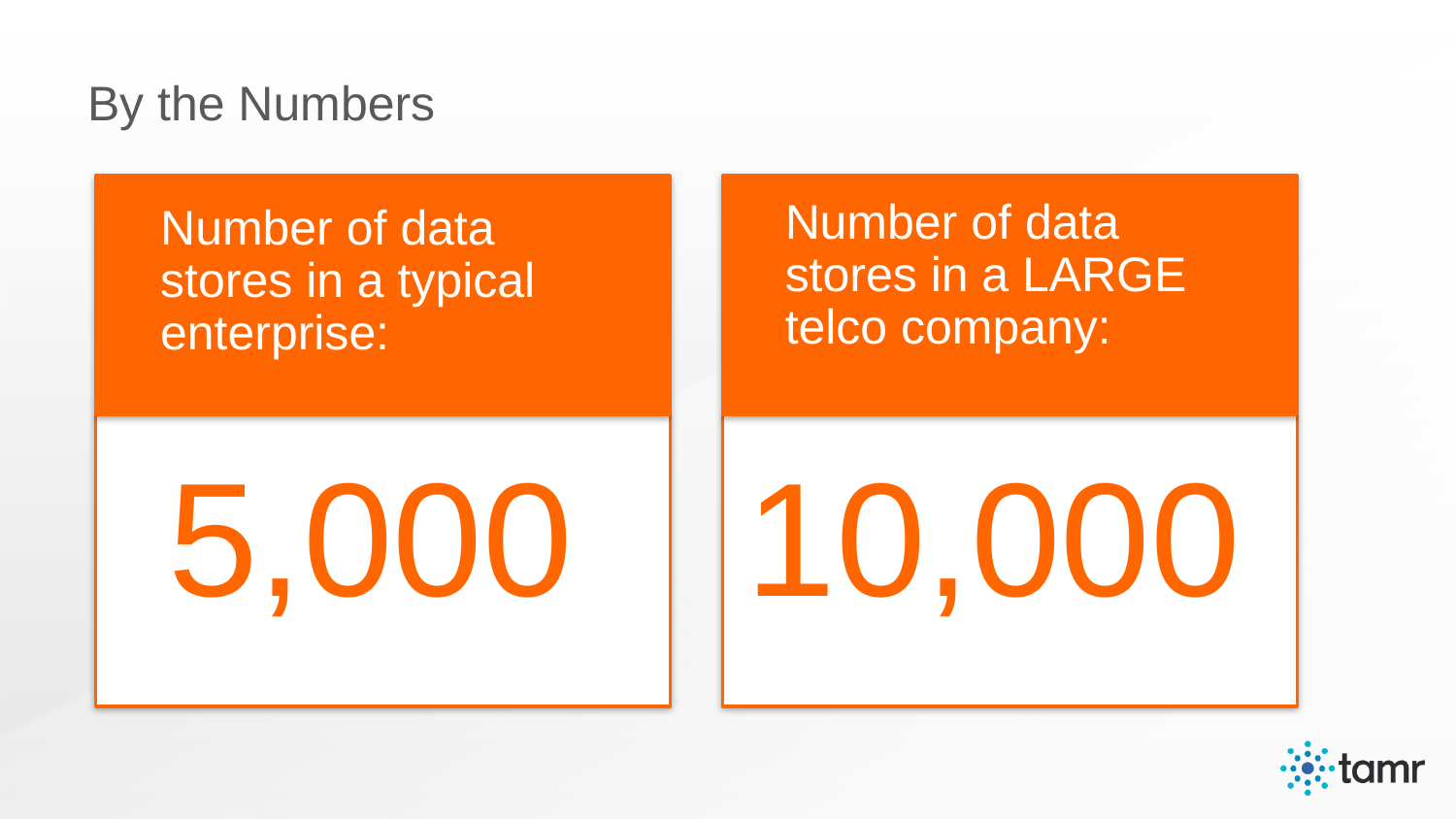

# By the Numbers

Number of data stores in a LARGE telco company:
Number of data stores in a typical enterprise:

5,000
10,000